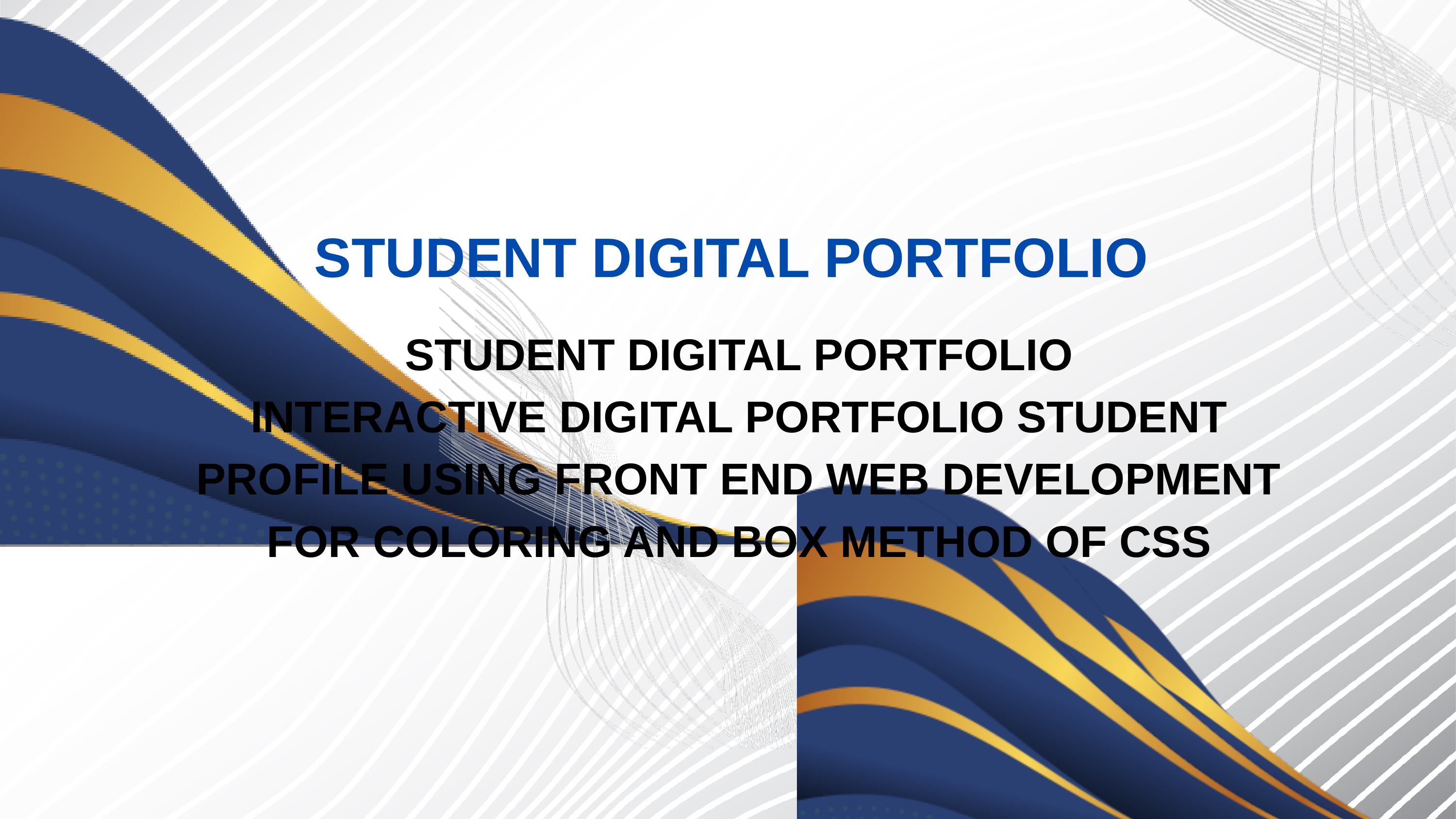

STUDENT DIGITAL PORTFOLIO

STUDENT DIGITAL PORTFOLIO
INTERACTIVE DIGITAL PORTFOLIO STUDENT
PROFILE USING FRONT END WEB DEVELOPMENT
FOR COLORING AND BOX METHOD OF CSS